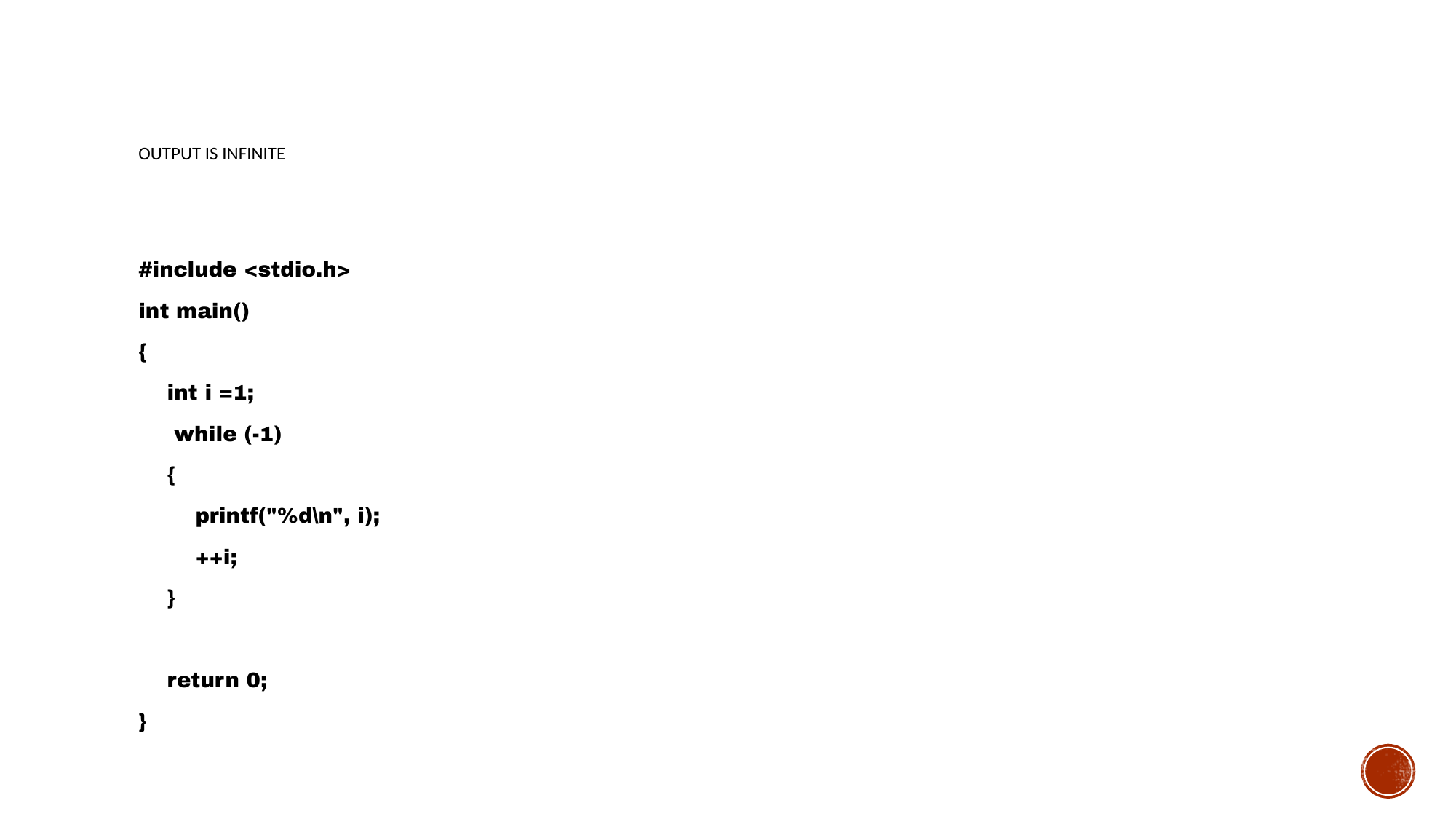

# Output is infinite
#include <stdio.h>
int main()
{
    int i =1;
     while (-1)
    {
        printf("%d\n", i);
        ++i;
    }

    return 0;
}